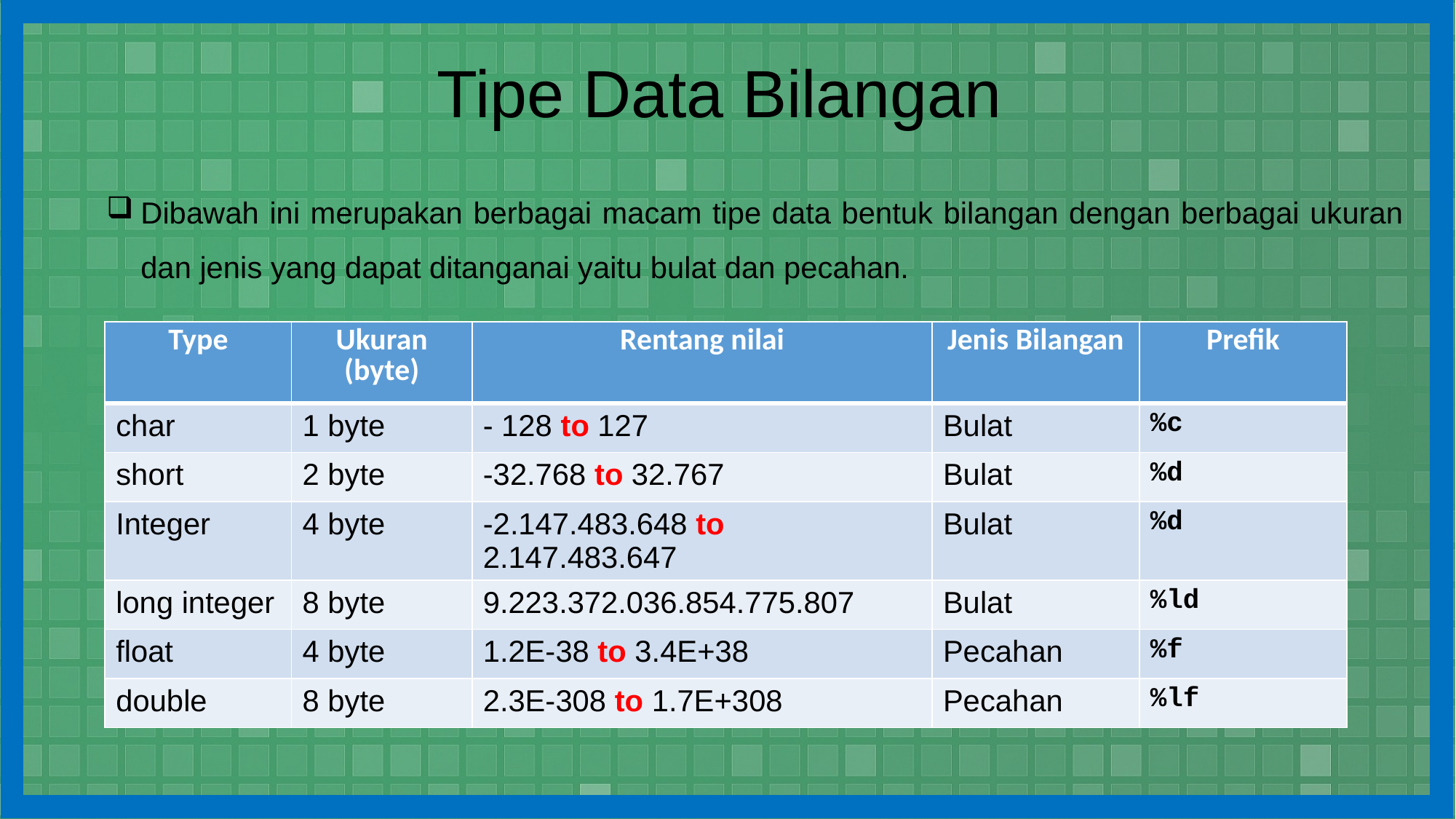

Tipe Data Bilangan
Dibawah ini merupakan berbagai macam tipe data bentuk bilangan dengan berbagai ukuran dan jenis yang dapat ditanganai yaitu bulat dan pecahan.
| Type | Ukuran (byte) | Rentang nilai | Jenis Bilangan | Prefik |
| --- | --- | --- | --- | --- |
| char | 1 byte | - 128 to 127 | Bulat | %c |
| short | 2 byte | -32.768 to 32.767 | Bulat | %d |
| Integer | 4 byte | -2.147.483.648 to 2.147.483.647 | Bulat | %d |
| long integer | 8 byte | 9.223.372.036.854.775.807 | Bulat | %ld |
| float | 4 byte | 1.2E-38 to 3.4E+38 | Pecahan | %f |
| double | 8 byte | 2.3E-308 to 1.7E+308 | Pecahan | %lf |